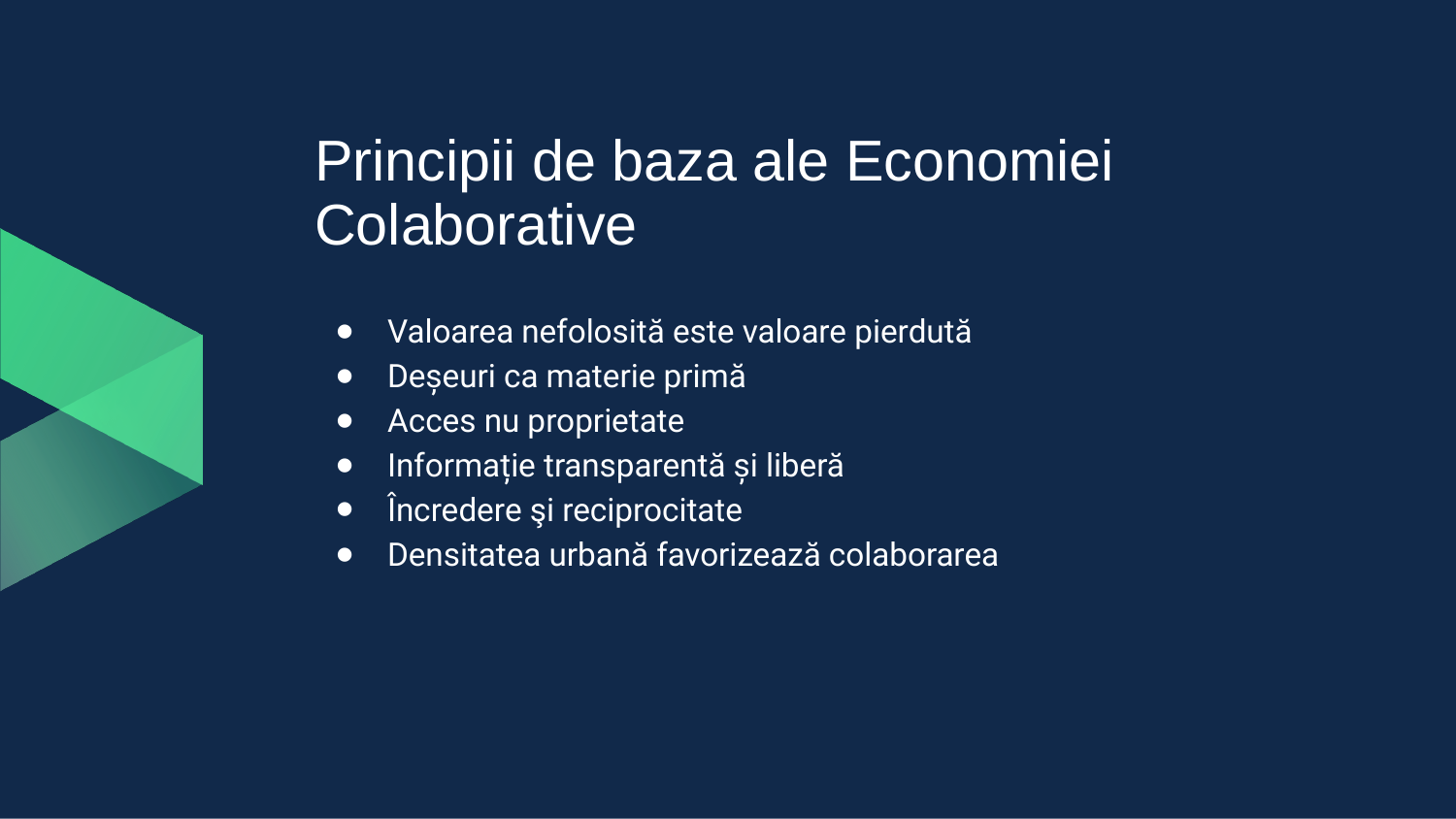

# Principii de baza ale Economiei Colaborative
Valoarea nefolosită este valoare pierdută
Deșeuri ca materie primă
Acces nu proprietate
Informație transparentă și liberă
Încredere şi reciprocitate
Densitatea urbană favorizează colaborarea